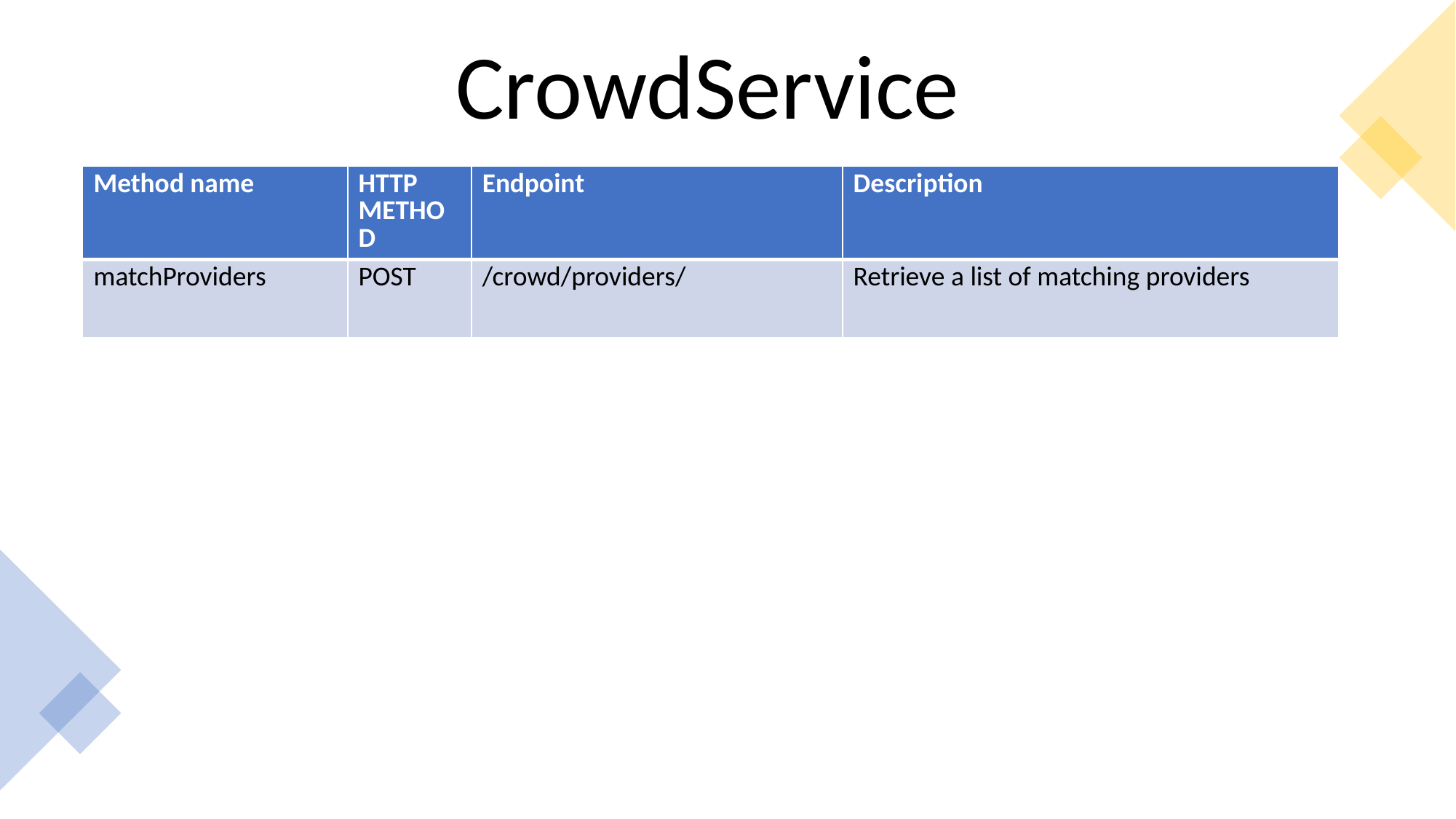

CrowdService

| Method name | HTTP METHOD | Endpoint | Description |
| --- | --- | --- | --- |
| matchProviders | POST | /crowd/providers/ | Retrieve a list of matching providers |